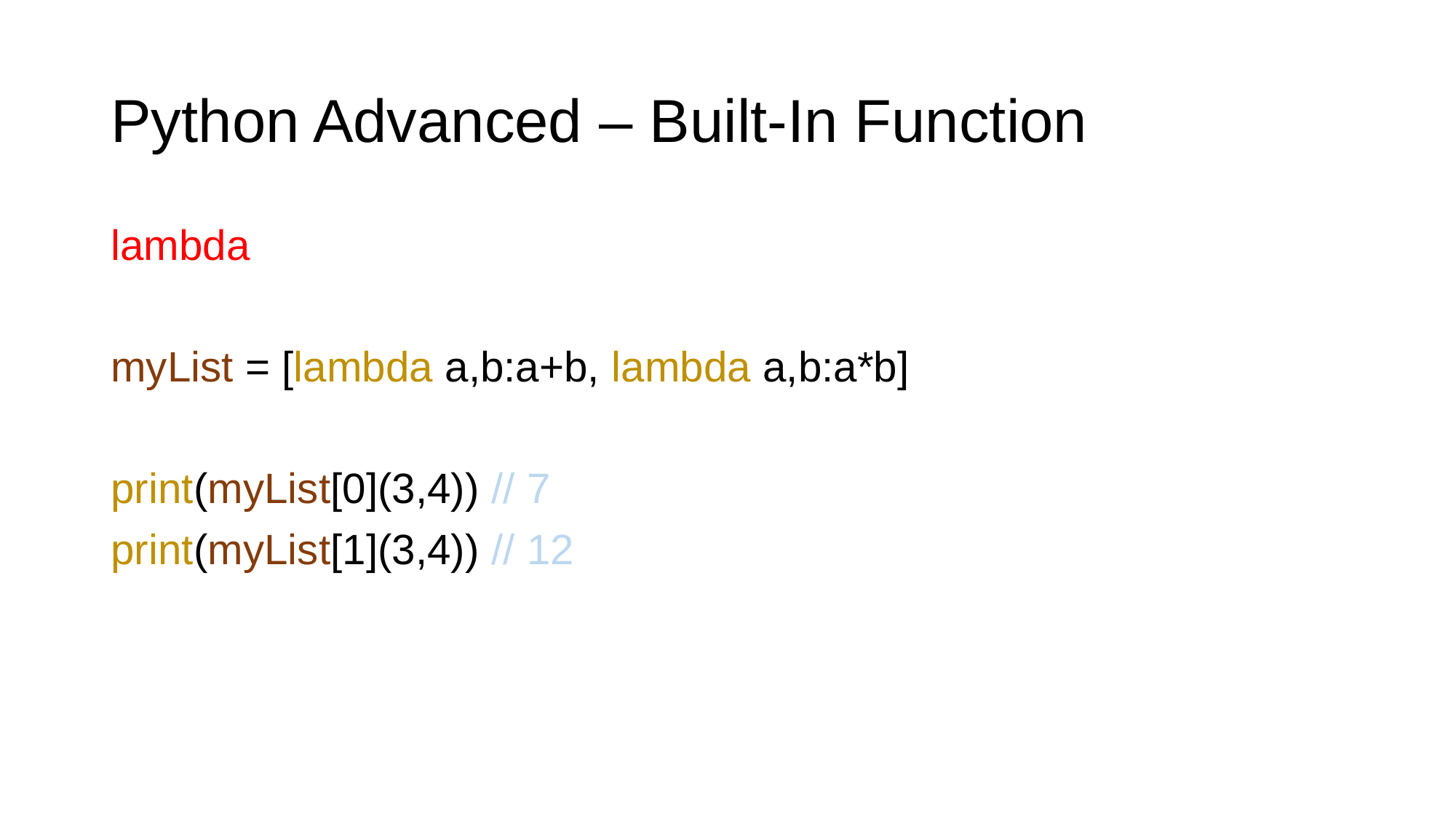

# Python Advanced – Built-In Function
lambda

myList = [lambda a,b:a+b, lambda a,b:a*b]

print(myList[0](3,4)) // 7
print(myList[1](3,4)) // 12